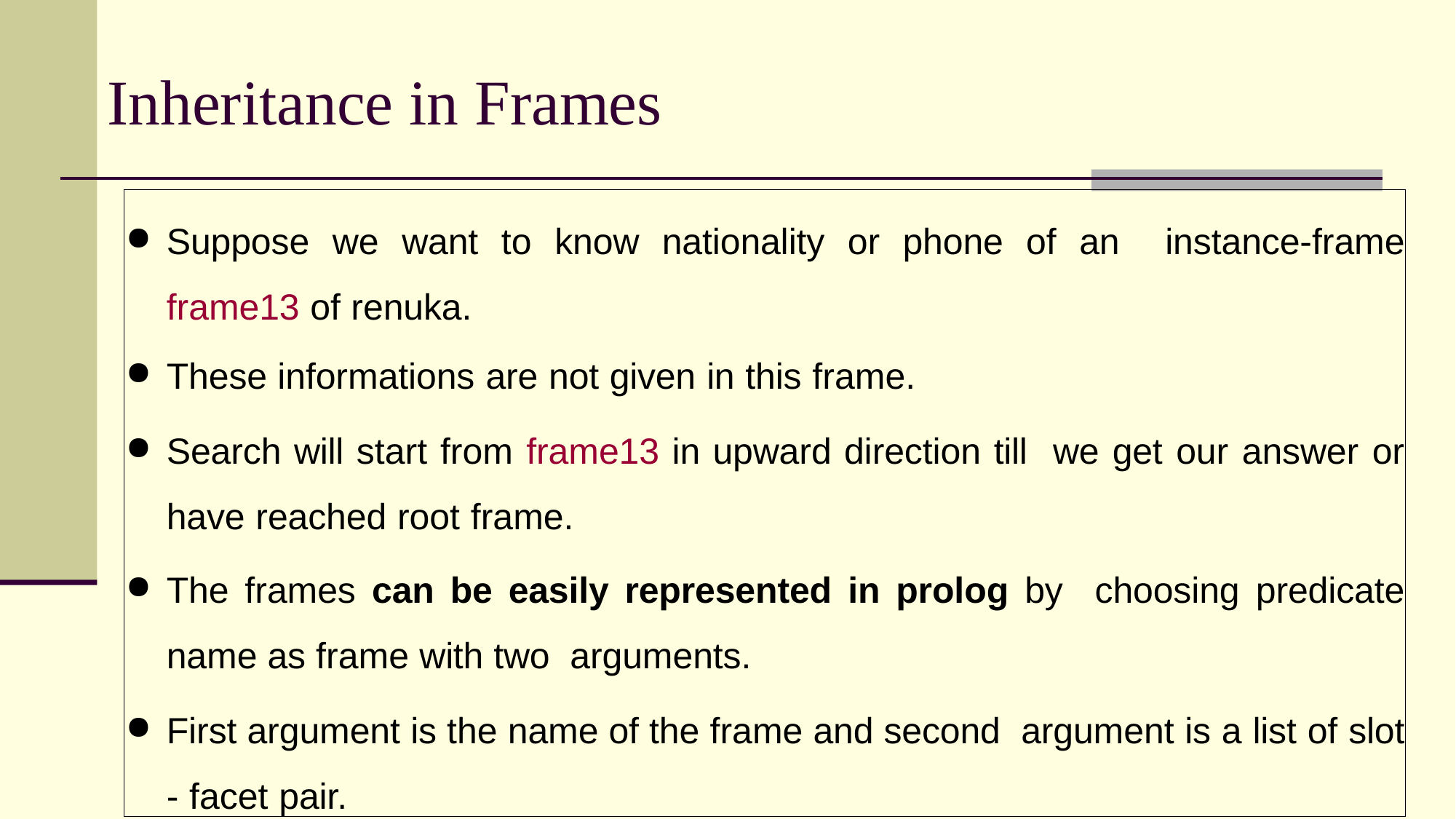

# Inheritance in Frames
Suppose we want to know nationality or phone of an  instance-frame frame13 of renuka.
These informations are not given in this frame.
Search will start from frame13 in upward direction till  we get our answer or have reached root frame.
The frames can be easily represented in prolog by  choosing predicate name as frame with two  arguments.
First argument is the name of the frame and second  argument is a list of slot - facet pair.